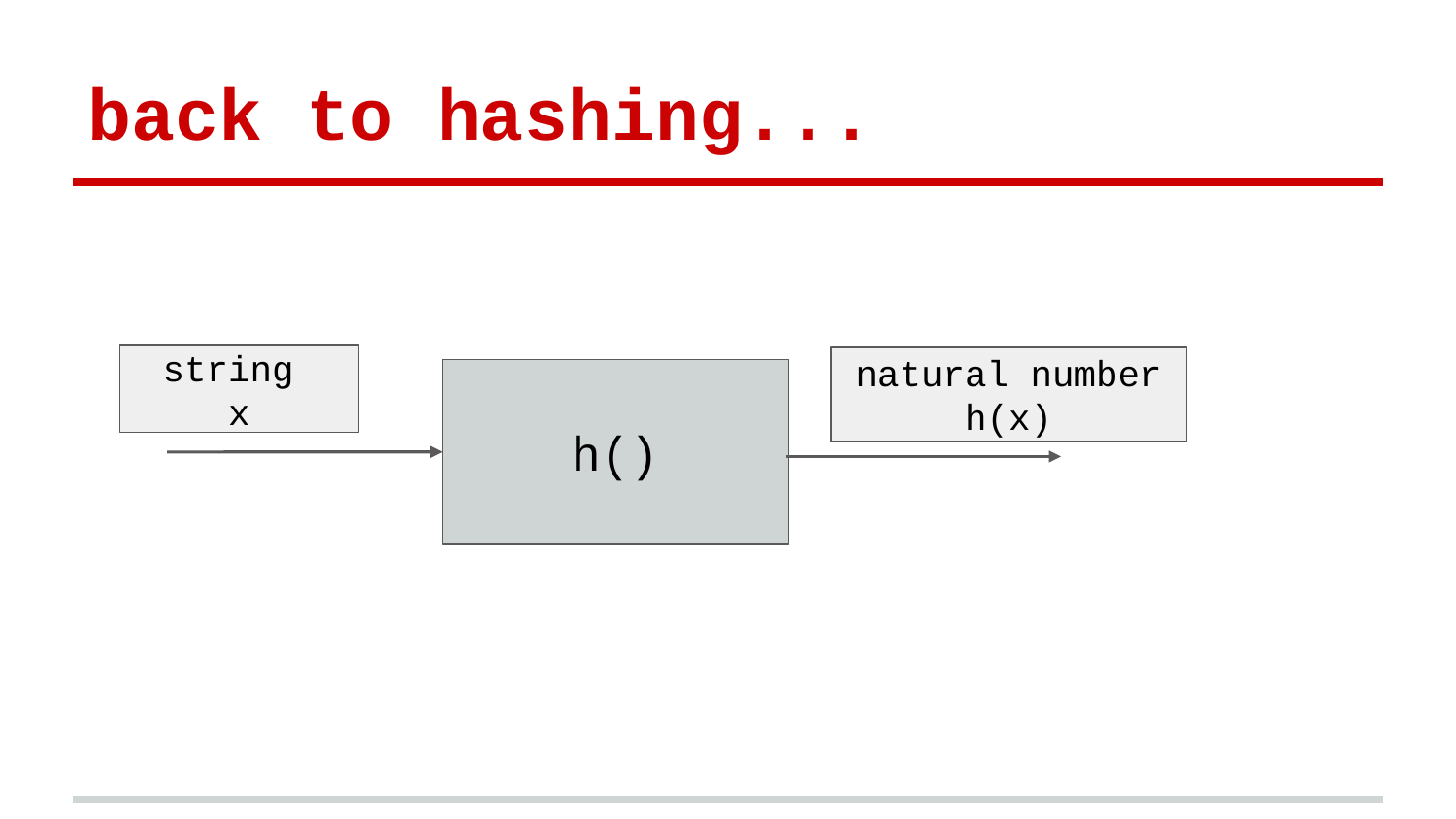

# back to hashing...
string
x
natural number
h(x)
h()